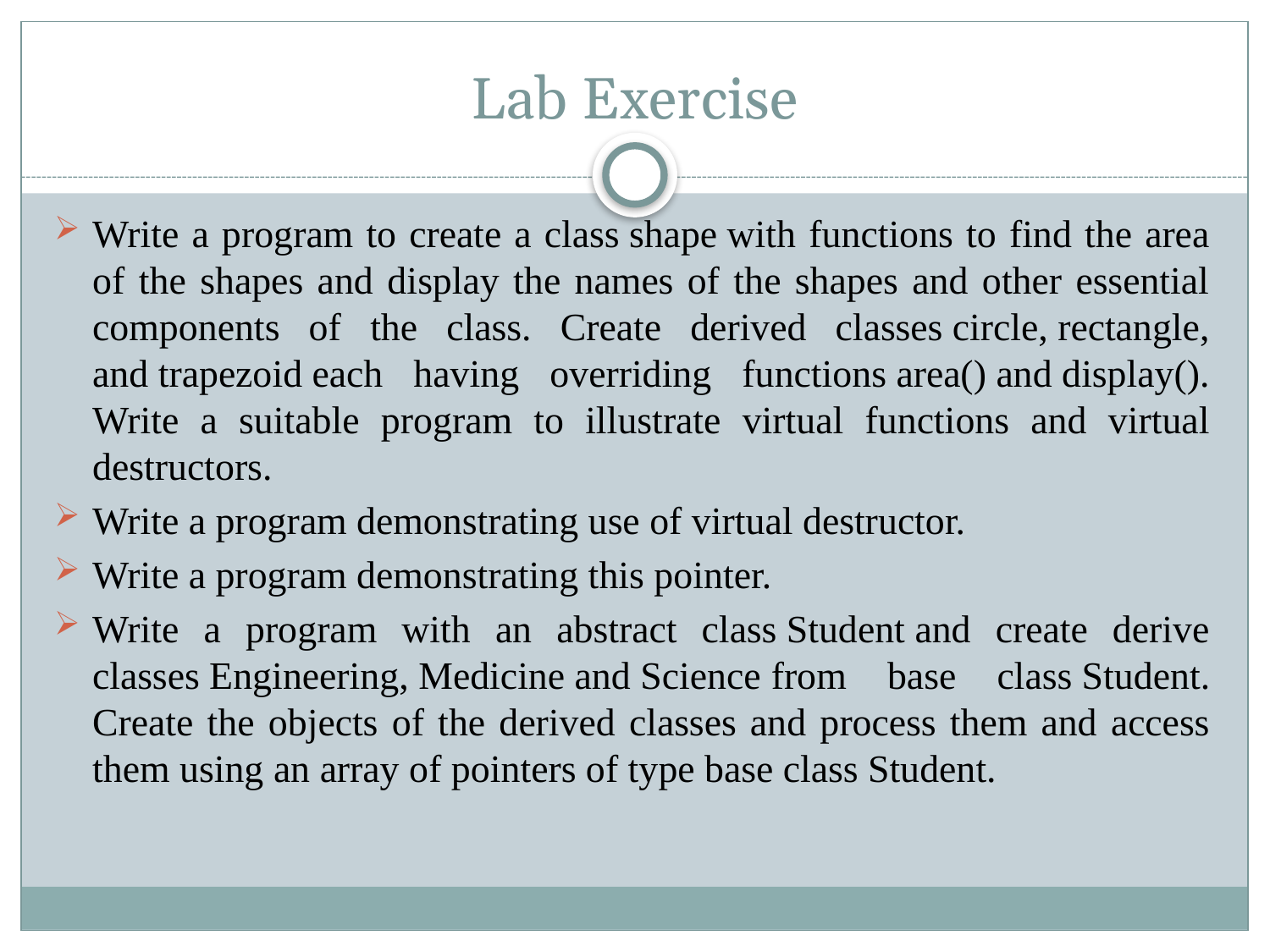

# Lab Exercise

Write a program to create a class shape with functions to find the area of the shapes and display the names of the shapes and other essential components of the class. Create derived classes circle, rectangle, and trapezoid each having overriding functions area() and display(). Write a suitable program to illustrate virtual functions and virtual destructors.
Write a program demonstrating use of virtual destructor.
Write a program demonstrating this pointer.
Write a program with an abstract class Student and create derive classes Engineering, Medicine and Science from base class Student. Create the objects of the derived classes and process them and access them using an array of pointers of type base class Student.